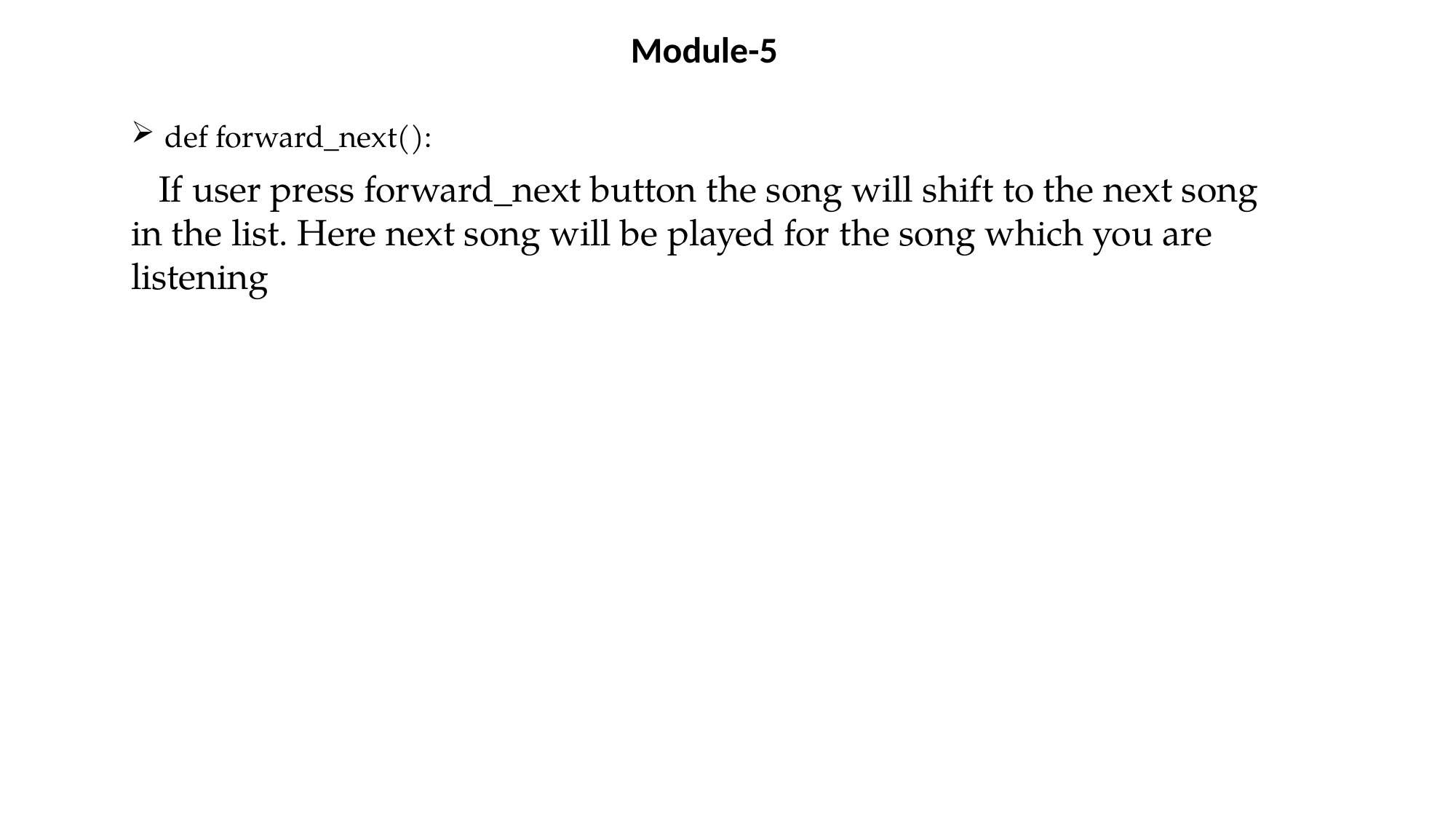

Module-5
def forward_next():
    If user press forward_next button the song will shift to the next song in the list. Here next song will be played for the song which you are listening